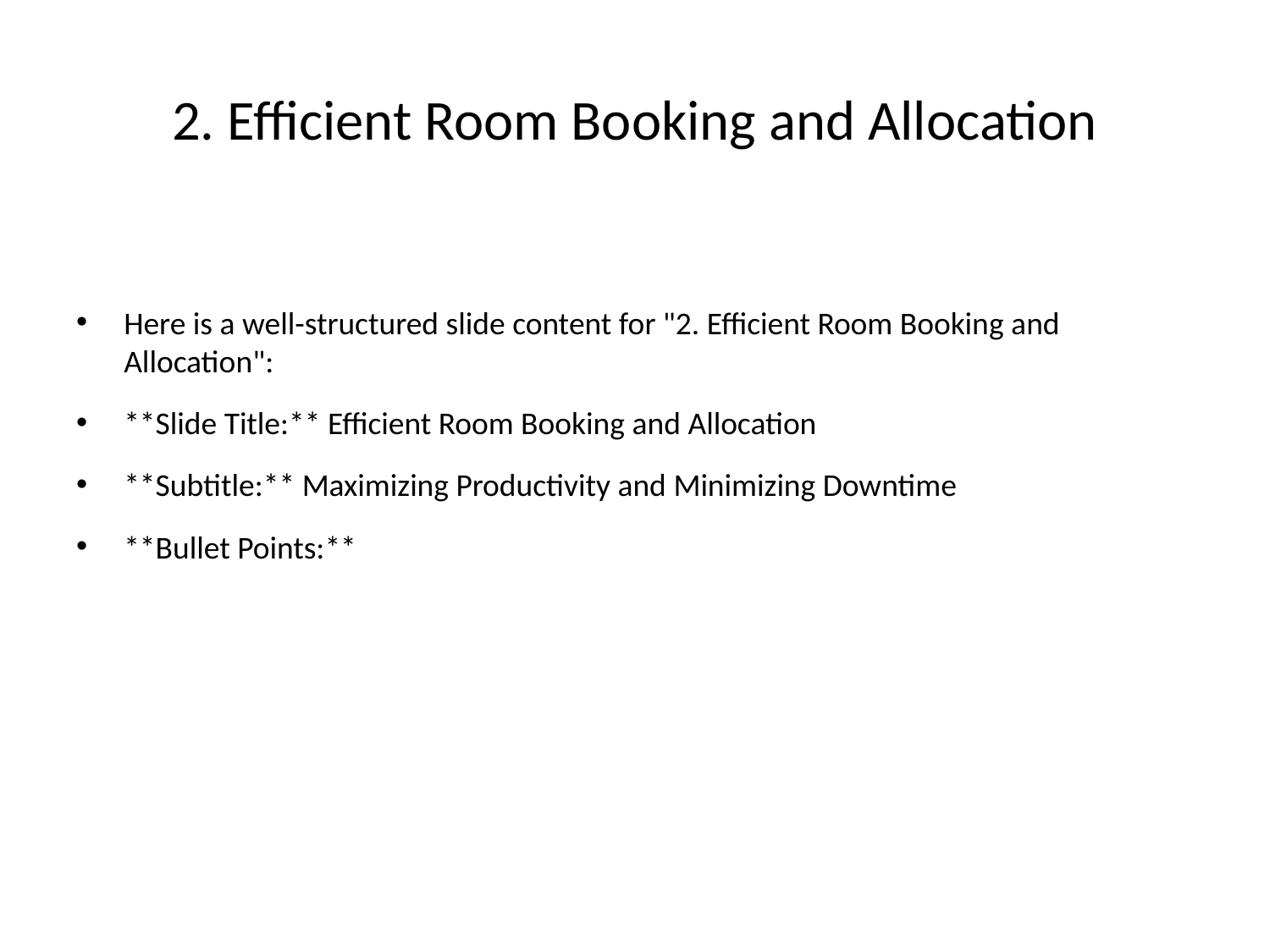

# 2. Efficient Room Booking and Allocation

Here is a well-structured slide content for "2. Efficient Room Booking and
Allocation":
**Slide Title:** Efficient Room Booking and Allocation
**Subtitle:** Maximizing Productivity and Minimizing Downtime
**Bullet Points:**